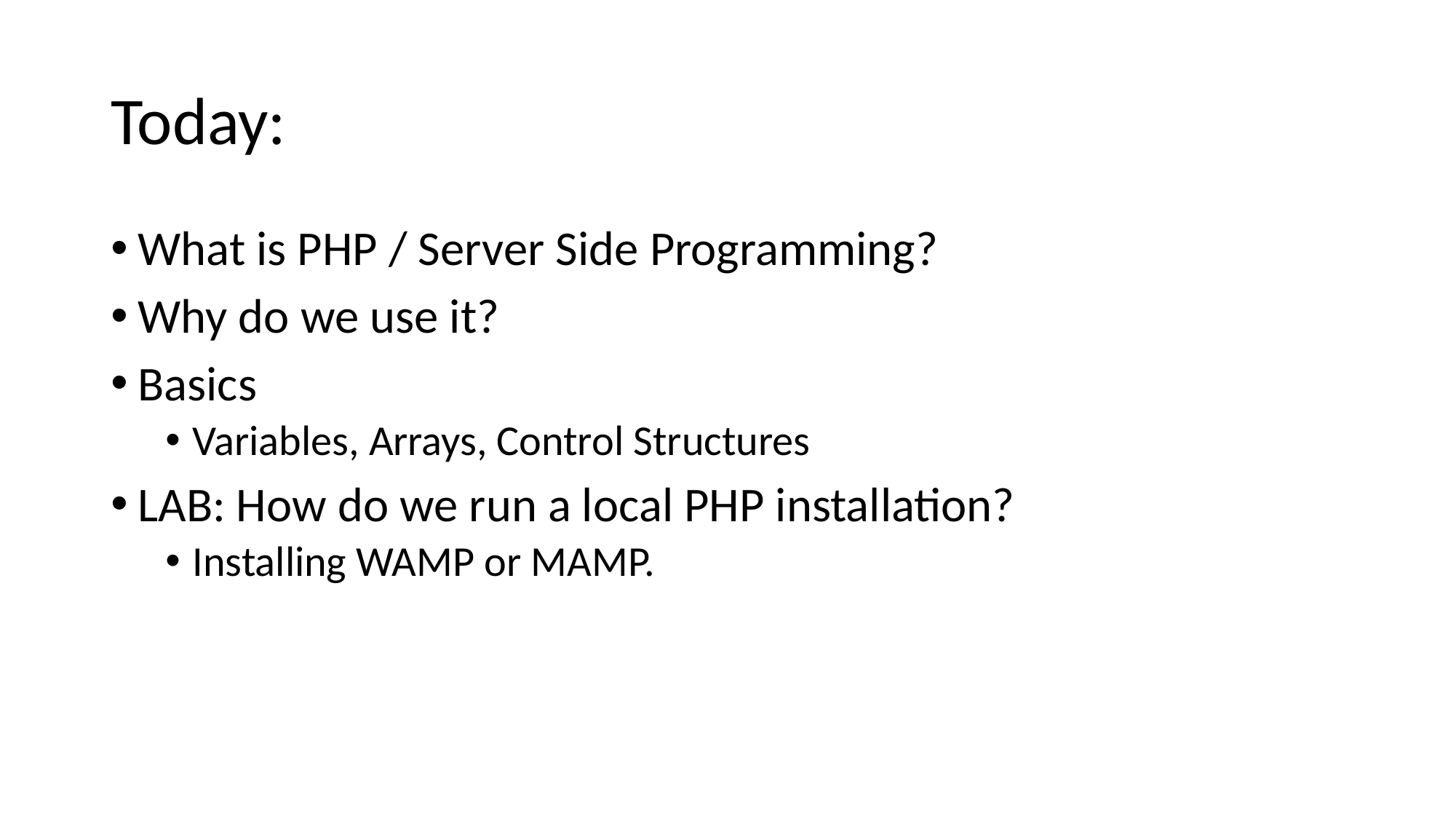

Today:
What is PHP / Server Side Programming?
Why do we use it?
Basics
Variables, Arrays, Control Structures
LAB: How do we run a local PHP installation?
Installing WAMP or MAMP.